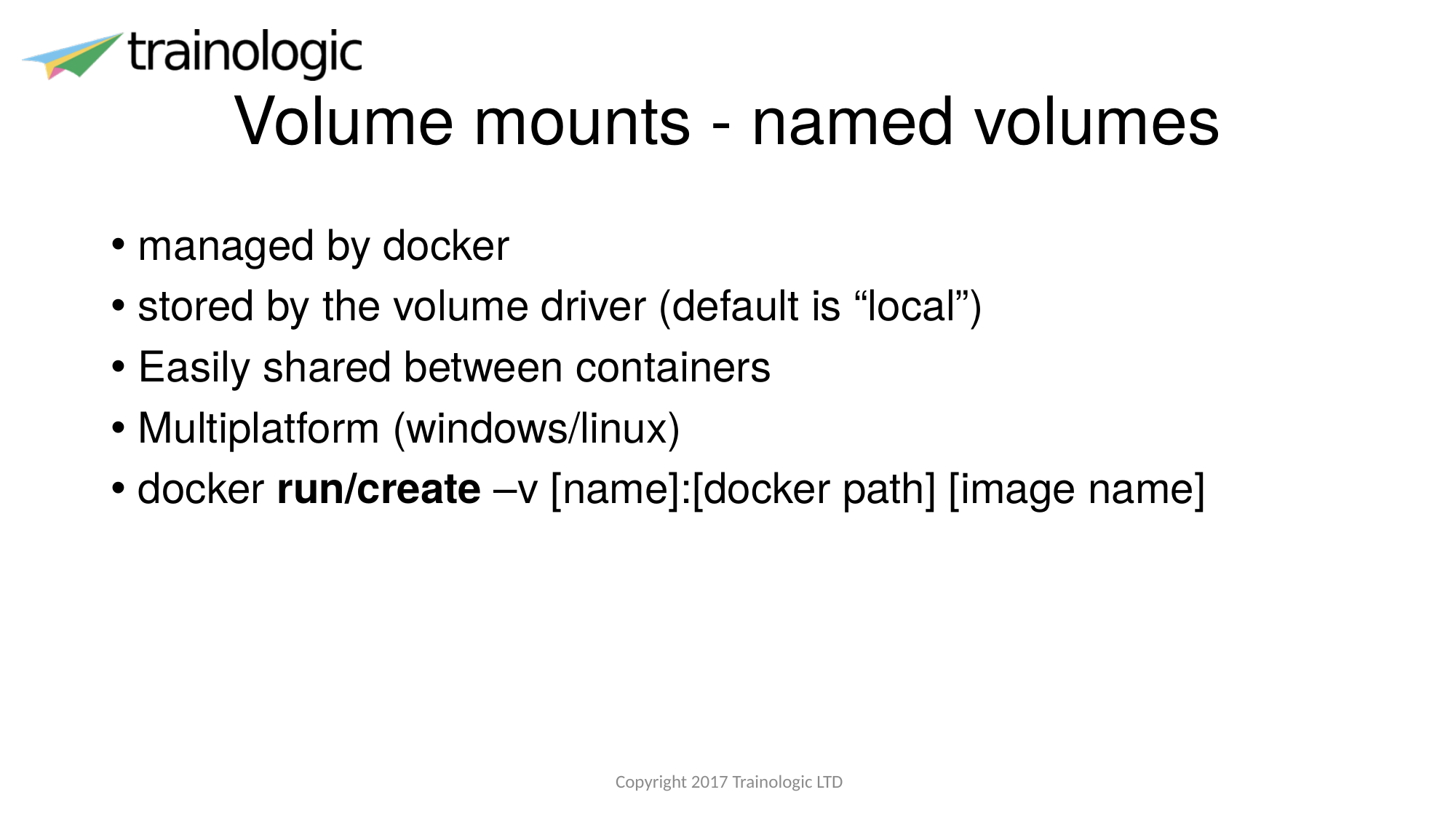

# Volume mounts - named volumes
managed by docker
stored by the volume driver (default is “local”)
Easily shared between containers
Multiplatform (windows/linux)
docker run/create –v [name]:[docker path] [image name]

 Copyright 2017 Trainologic LTD